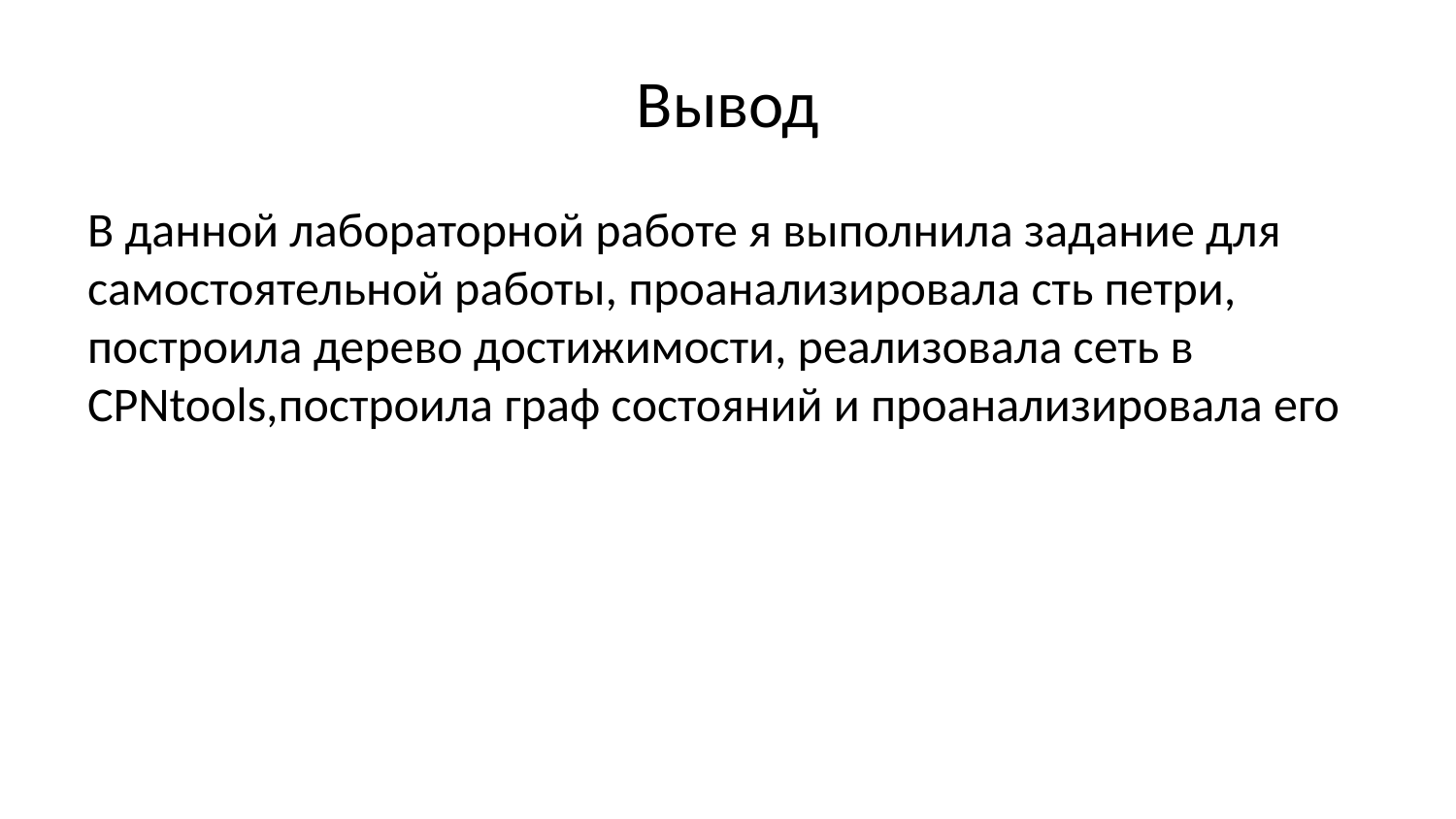

# Вывод
В данной лабораторной работе я выполнила задание для самостоятельной работы, проанализировала сть петри, построила дерево достижимости, реализовала сеть в CPNtools,построила граф состояний и проанализировала его